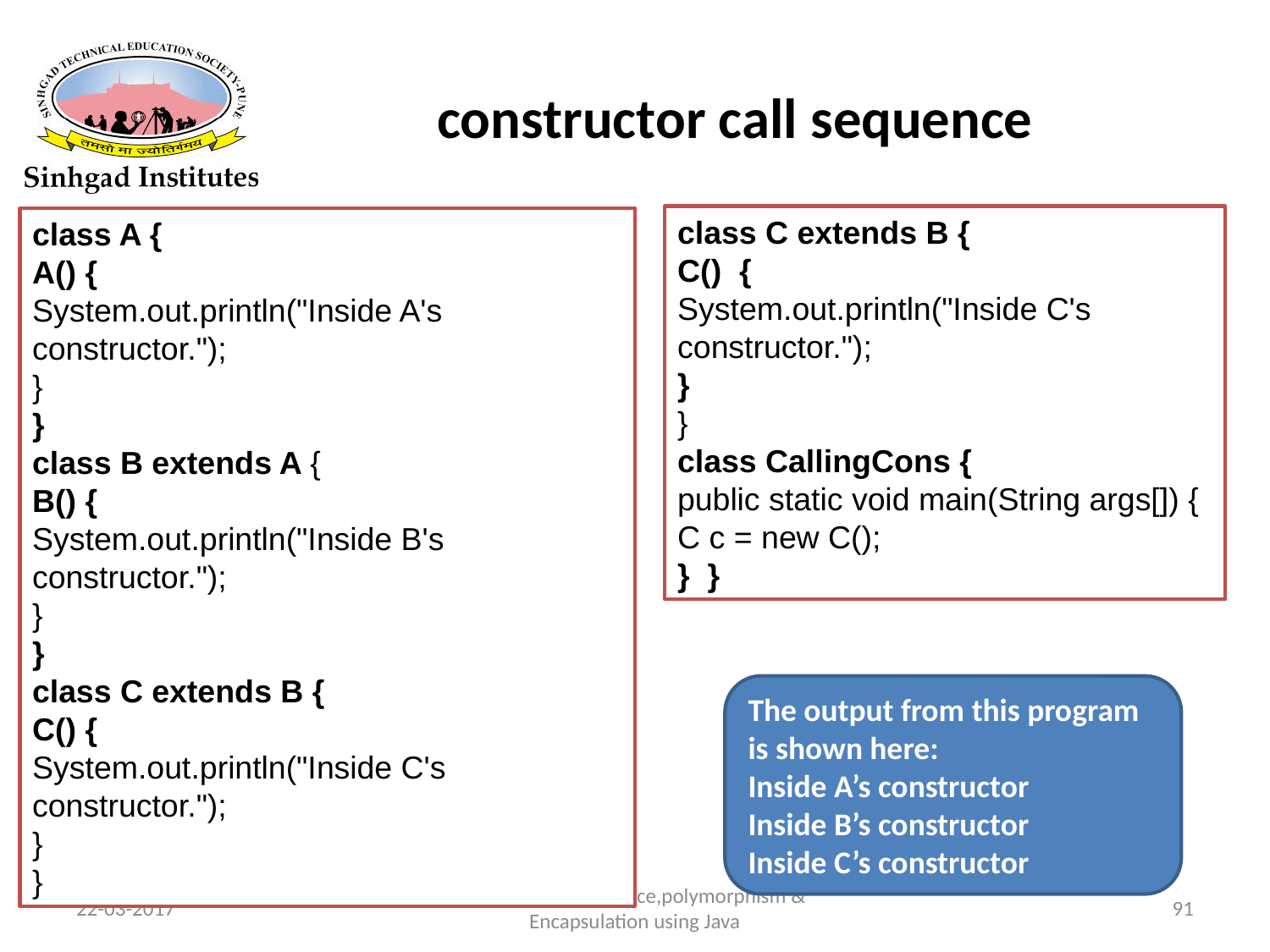

# constructor call sequence
class C extends B {
C()  {
System.out.println("Inside C's constructor.");
}
}
class CallingCons {
public static void main(String args[]) {
C c = new C();
}  }
class A {
A() {
System.out.println("Inside A's constructor.");
}
}
class B extends A {
B() {
System.out.println("Inside B's constructor.");
}
}
class C extends B {
C() {
System.out.println("Inside C's constructor.");
}
}
The output from this program is shown here:
Inside A’s constructor
Inside B’s constructor
Inside C’s constructor
22-03-2017
PPL Unit5 -Inheritance,polymorphism & Encapsulation using Java
91